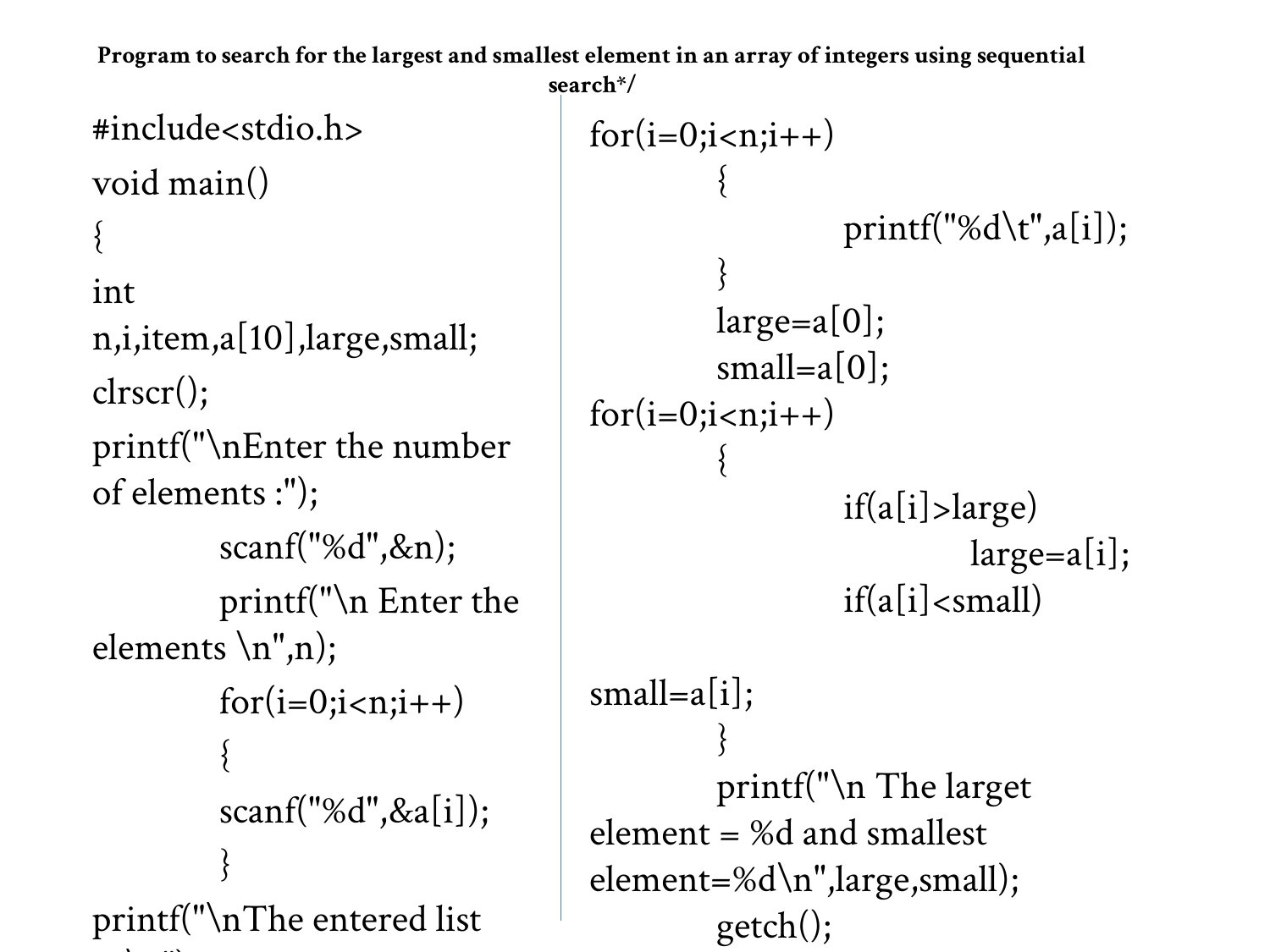

# Program to search for the largest and smallest element in an array of integers using sequential search*/
#include<stdio.h>
void main()
{
int n,i,item,a[10],large,small;
clrscr();
printf("\nEnter the number of elements :");
	scanf("%d",&n);
	printf("\n Enter the elements \n",n);
	for(i=0;i<n;i++)
	{
	scanf("%d",&a[i]);
	}
printf("\nThe entered list is \n");

for(i=0;i<n;i++)
	{
		printf("%d\t",a[i]);
	}
	large=a[0];
	small=a[0];
for(i=0;i<n;i++)
	{
		if(a[i]>large)
			large=a[i];
		if(a[i]<small)
			small=a[i];
	}
	printf("\n The larget element = %d and smallest element=%d\n",large,small);
	getch();
}